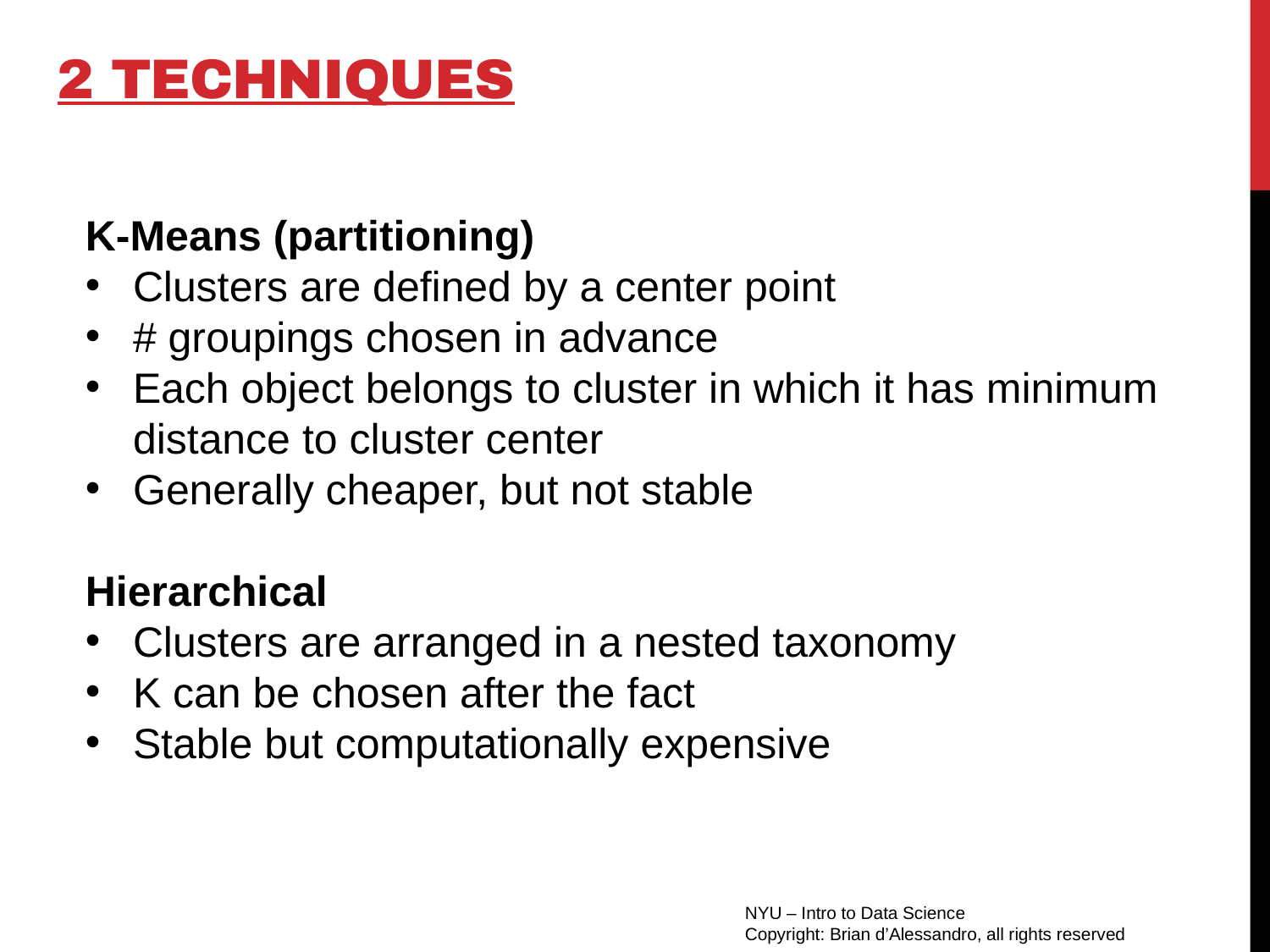

# 2 techniques

K-Means (partitioning)
Clusters are defined by a center point
# groupings chosen in advance
Each object belongs to cluster in which it has minimum distance to cluster center
Generally cheaper, but not stable

Hierarchical
Clusters are arranged in a nested taxonomy
K can be chosen after the fact
Stable but computationally expensive